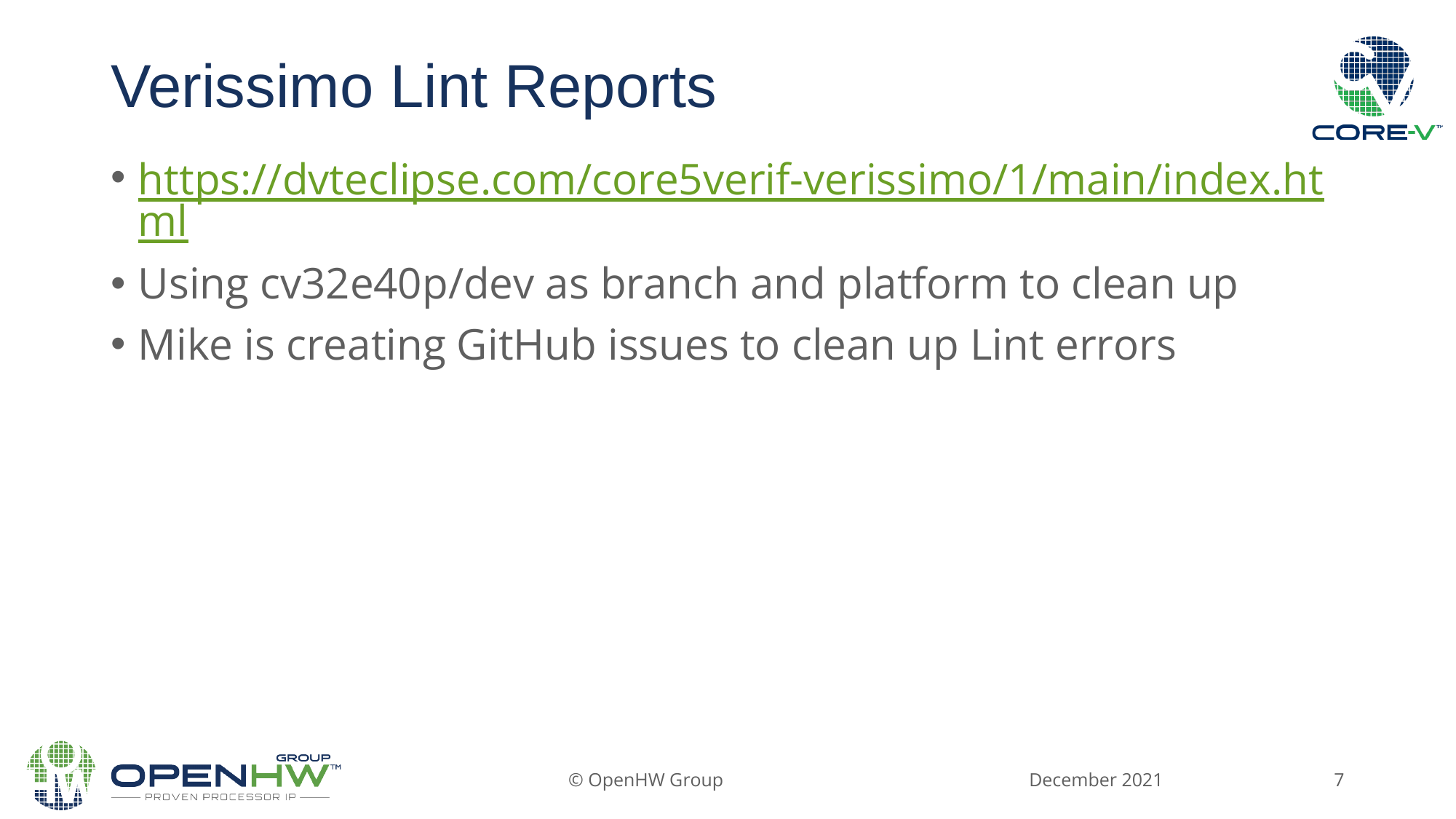

# Verissimo Lint Reports
https://dvteclipse.com/core5verif-verissimo/1/main/index.html
Using cv32e40p/dev as branch and platform to clean up
Mike is creating GitHub issues to clean up Lint errors
December 2021
© OpenHW Group
7